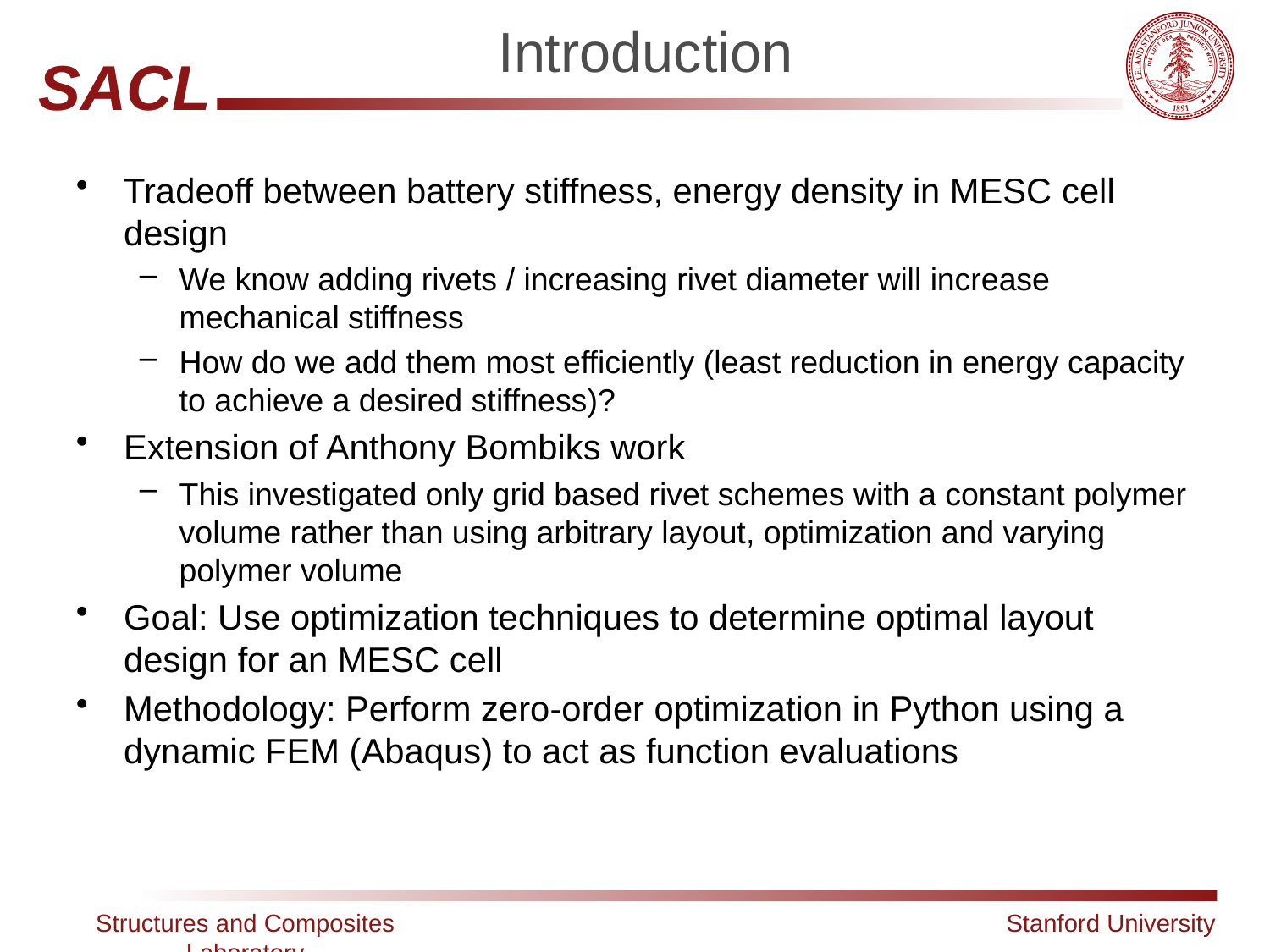

Introduction
Tradeoff between battery stiffness, energy density in MESC cell design
We know adding rivets / increasing rivet diameter will increase mechanical stiffness
How do we add them most efficiently (least reduction in energy capacity to achieve a desired stiffness)?
Extension of Anthony Bombiks work
This investigated only grid based rivet schemes with a constant polymer volume rather than using arbitrary layout, optimization and varying polymer volume
Goal: Use optimization techniques to determine optimal layout design for an MESC cell
Methodology: Perform zero-order optimization in Python using a dynamic FEM (Abaqus) to act as function evaluations